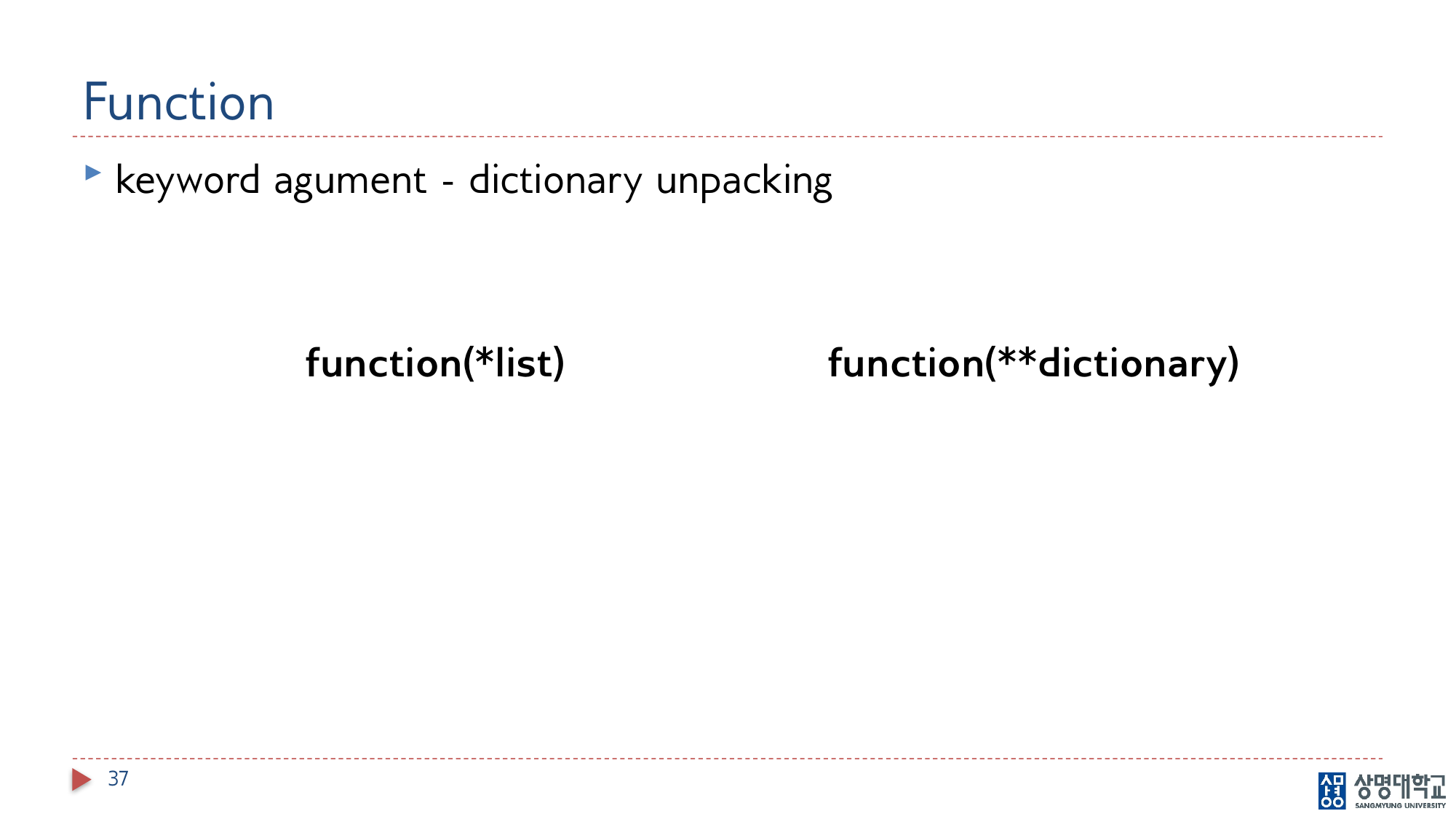

# Function
keyword agument - dictionary unpacking

function(**dictionary)
function(*list)
37